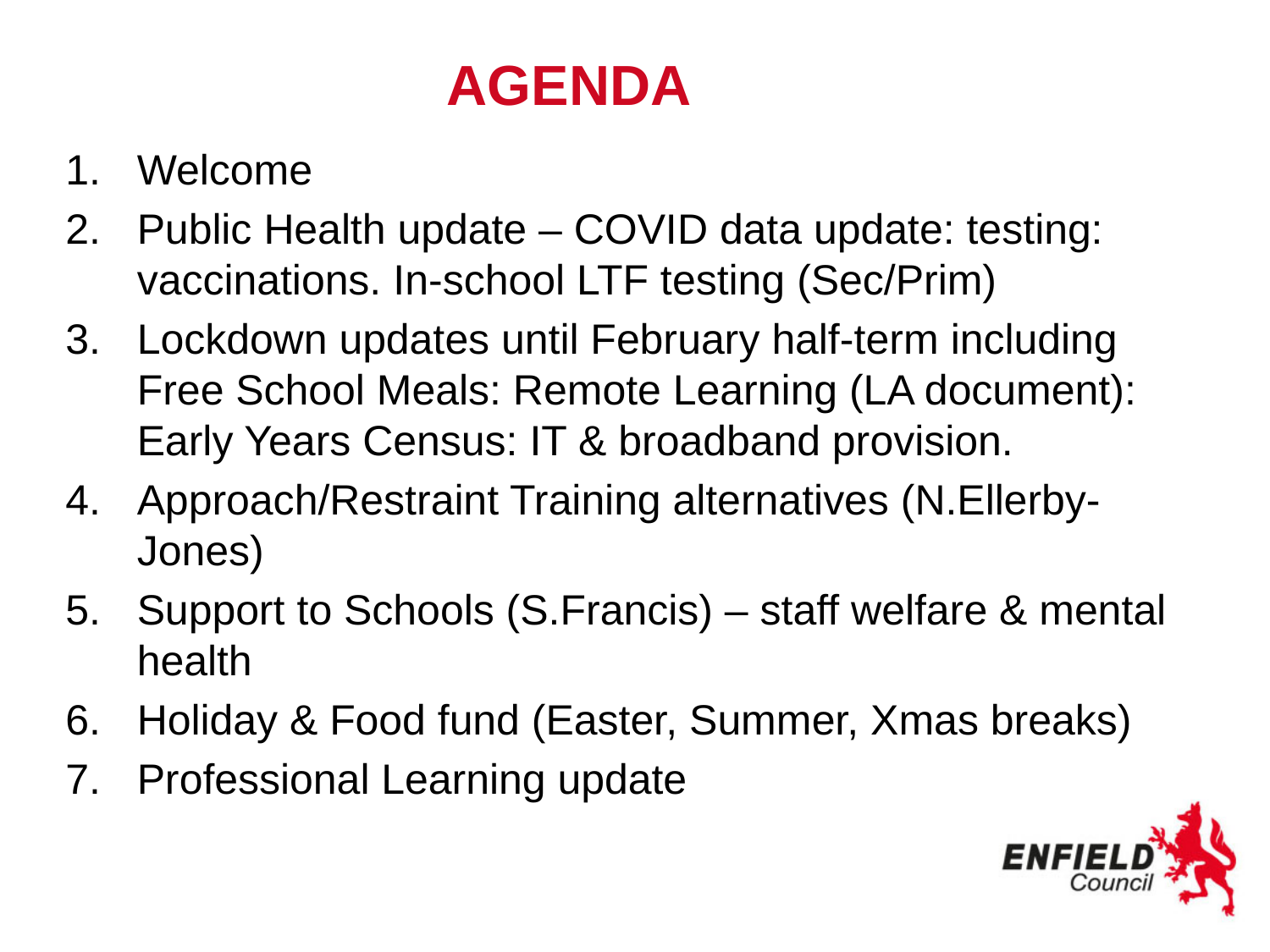

# AGENDA
Welcome
Public Health update – COVID data update: testing: vaccinations. In-school LTF testing (Sec/Prim)
Lockdown updates until February half-term including Free School Meals: Remote Learning (LA document): Early Years Census: IT & broadband provision.
Approach/Restraint Training alternatives (N.Ellerby-Jones)
Support to Schools (S.Francis) – staff welfare & mental health
Holiday & Food fund (Easter, Summer, Xmas breaks)
Professional Learning update